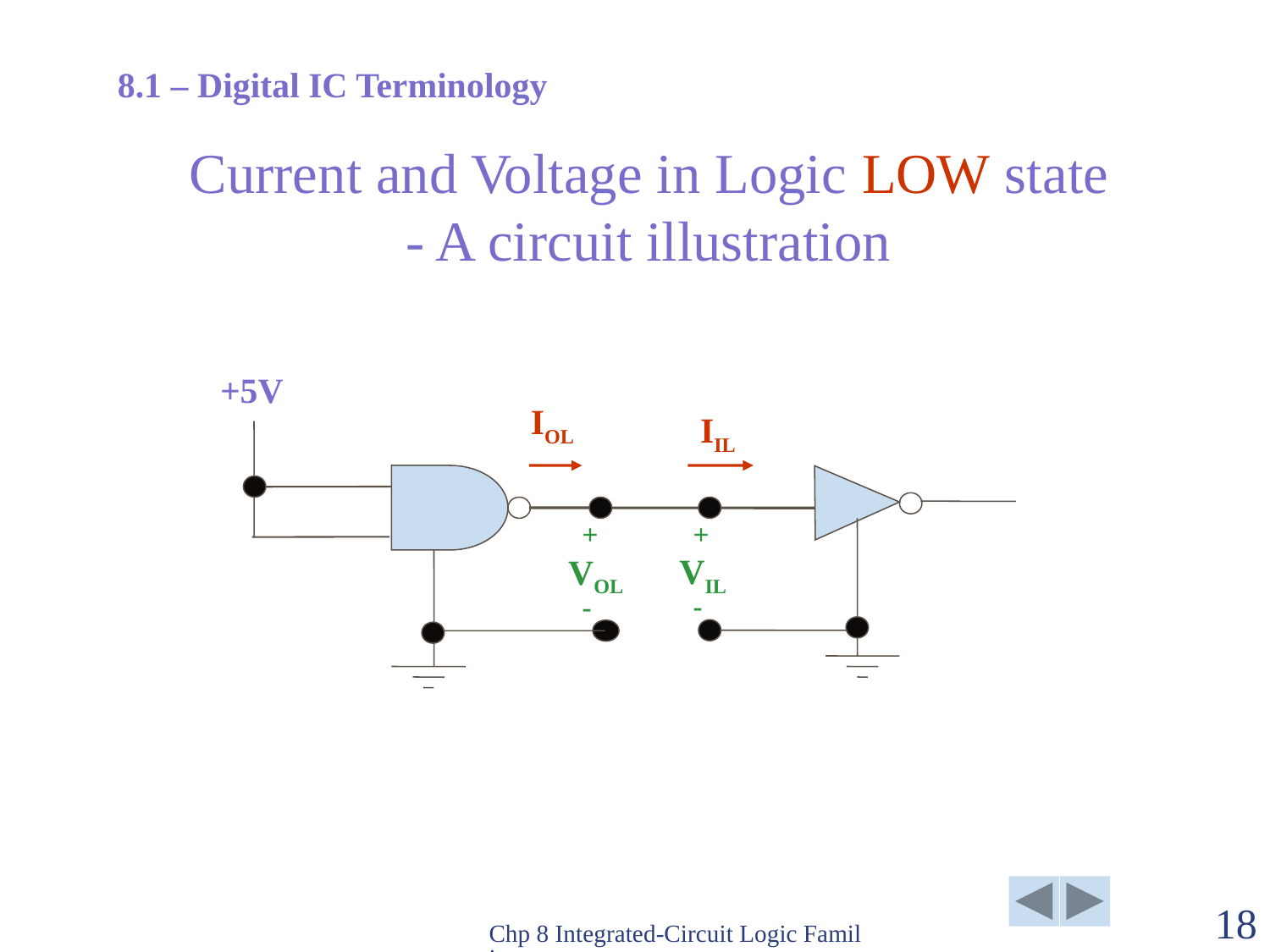

8.1 – Digital IC Terminology
Current and Voltage in Logic LOW state
- A circuit illustration
+5V
IOL
IIL

  +
VIL
  -

  +
VOL
  -

Chp 8 Integrated-Circuit Logic Families
18